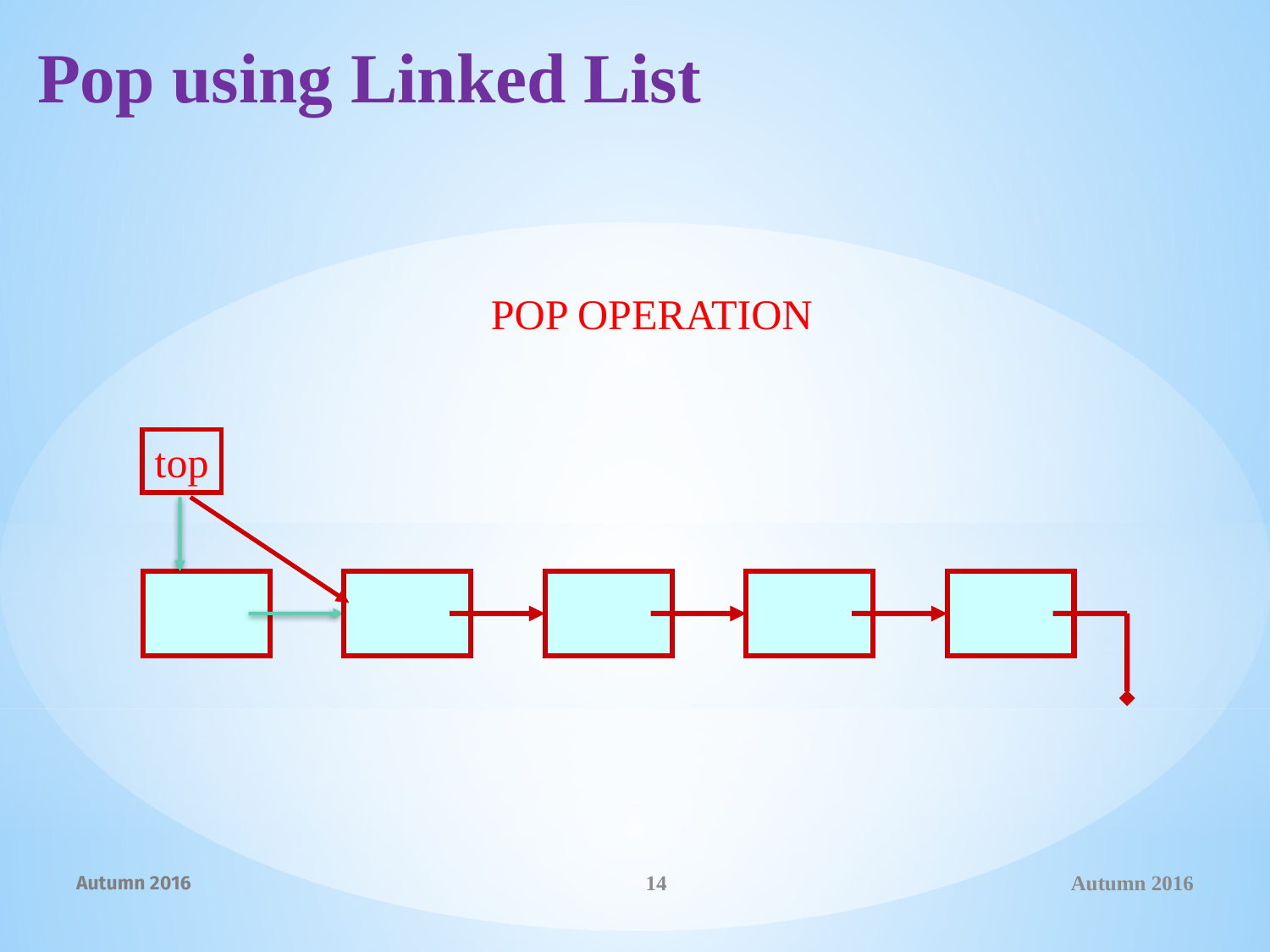

Pop using Linked List
POP OPERATION
top

Autumn 2016
14
Autumn 2016